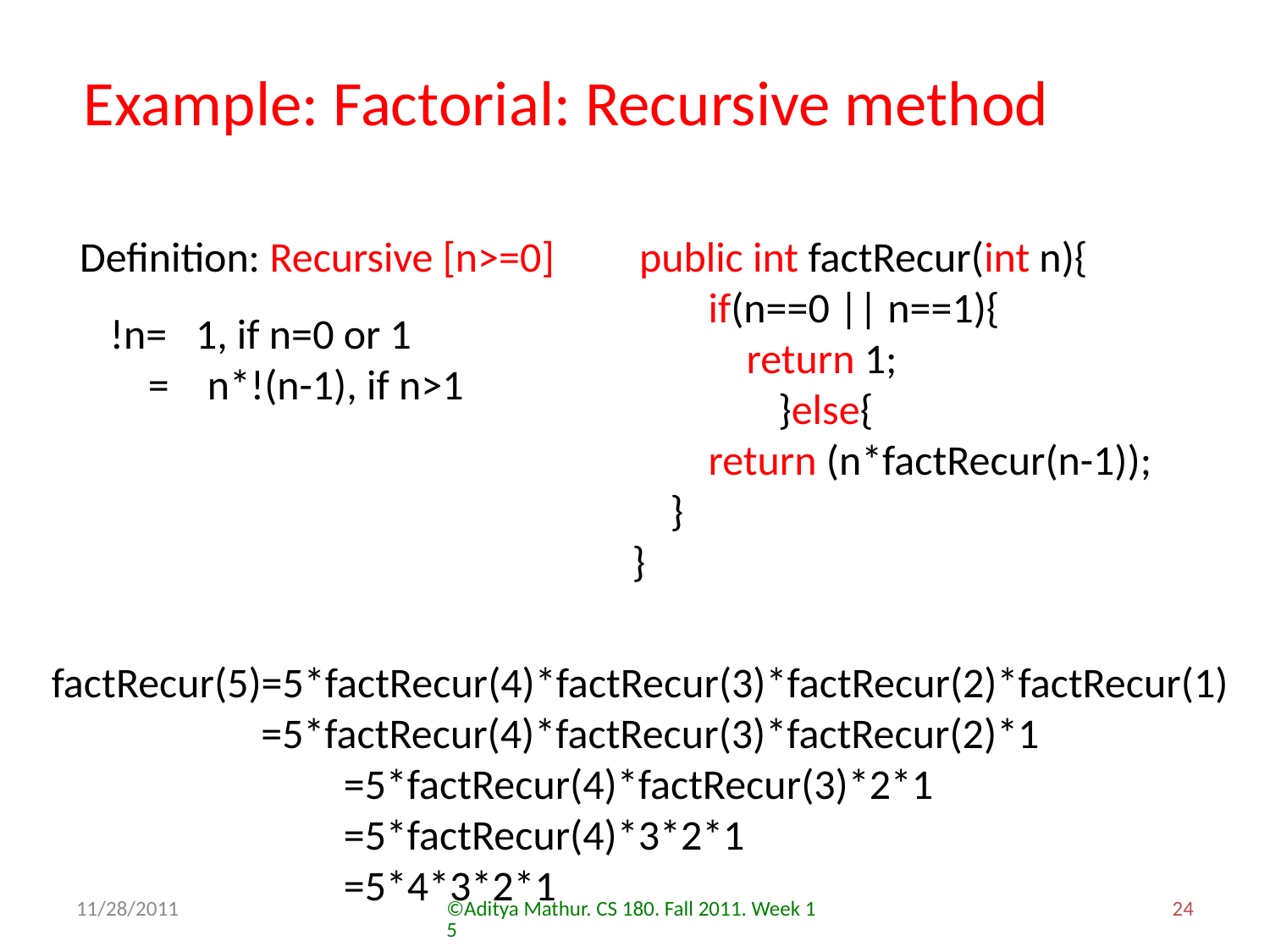

Example: Factorial: Recursive method
Definition: Recursive [n>=0]
!n=   1, if n=0 or 1
    =    n*!(n-1), if n>1
 public int factRecur(int n){
        if(n==0 || n==1){
            return 1;
	  }else{
        return (n*factRecur(n-1));
    }
}
factRecur(5)=5*factRecur(4)*factRecur(3)*factRecur(2)*factRecur(1)
                      =5*factRecur(4)*factRecur(3)*factRecur(2)*1
		    =5*factRecur(4)*factRecur(3)*2*1
  		    =5*factRecur(4)*3*2*1
		    =5*4*3*2*1
11/28/2011
©Aditya Mathur. CS 180. Fall 2011. Week 15
24